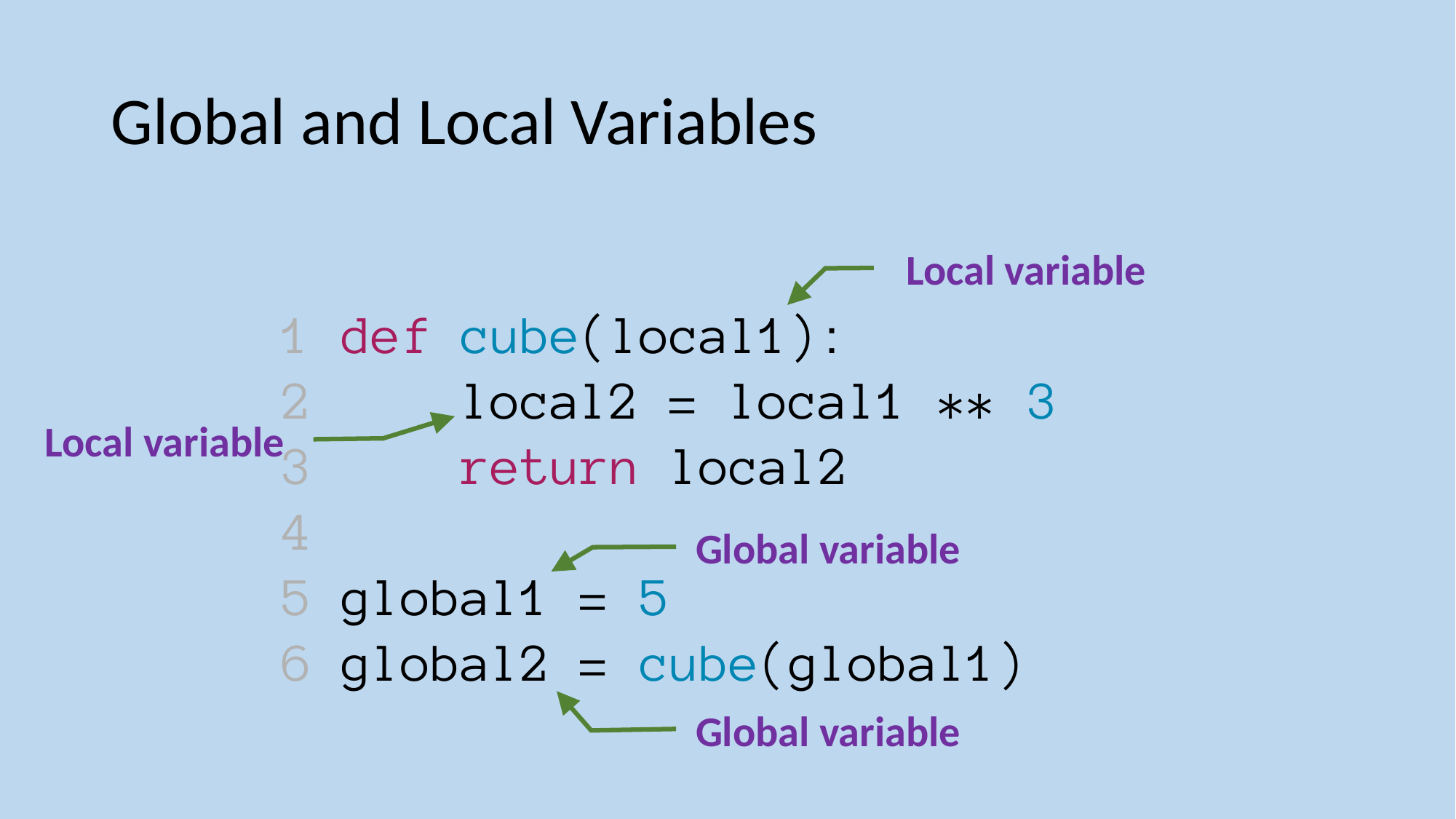

# Global and Local Variables
Local variable
1 def cube(local1):
2     local2 = local1 ** 3
3     return local2
4
5 global1 = 5
6 global2 = cube(global1)
Local variable
Global variable
Global variable